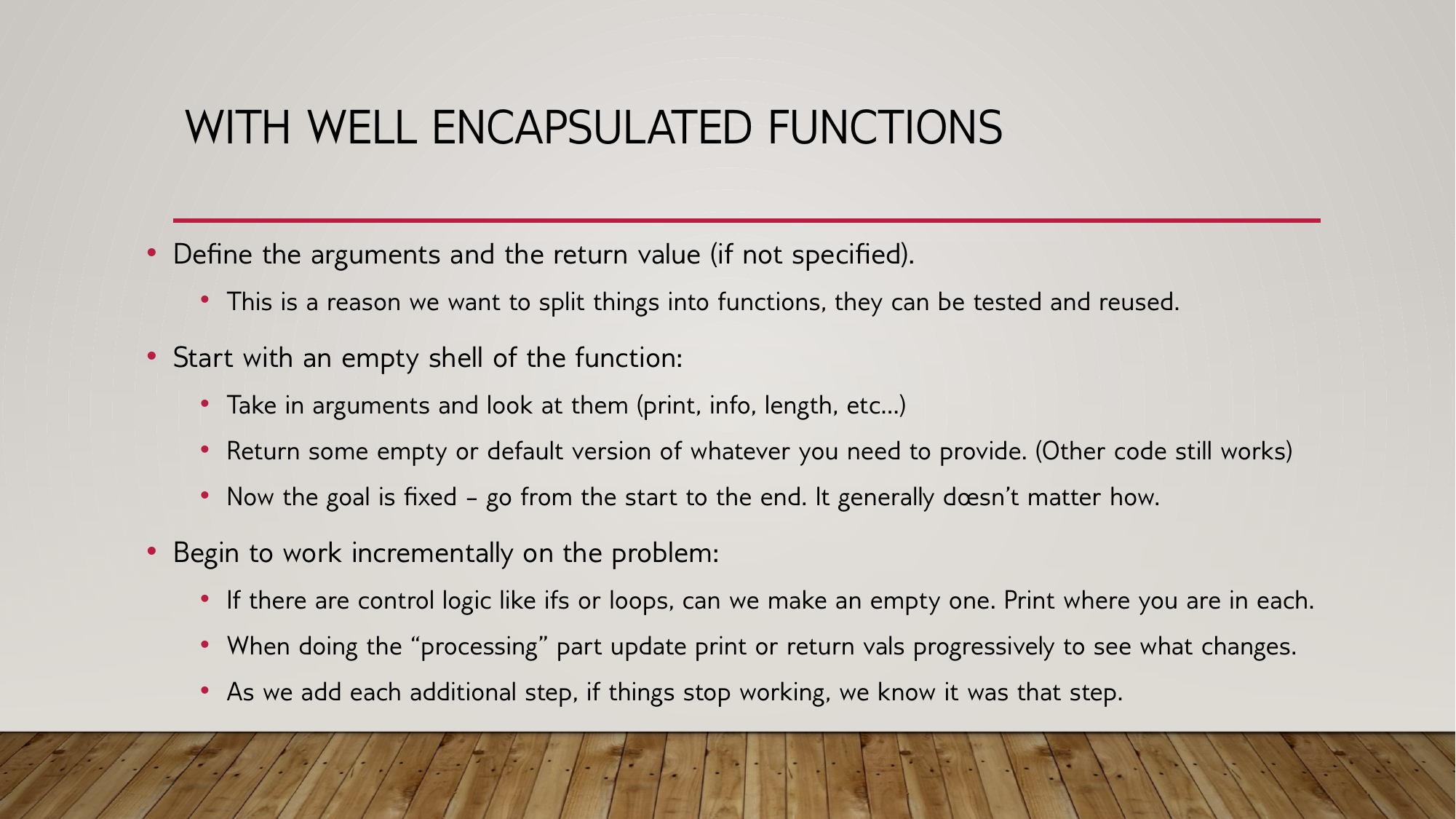

# With well encapsulated Functions
Define the arguments and the return value (if not specified).
This is a reason we want to split things into functions, they can be tested and reused.
Start with an empty shell of the function:
Take in arguments and look at them (print, info, length, etc…)
Return some empty or default version of whatever you need to provide. (Other code still works)
Now the goal is fixed – go from the start to the end. It generally doesn’t matter how.
Begin to work incrementally on the problem:
If there are control logic like ifs or loops, can we make an empty one. Print where you are in each.
When doing the “processing” part update print or return vals progressively to see what changes.
As we add each additional step, if things stop working, we know it was that step.